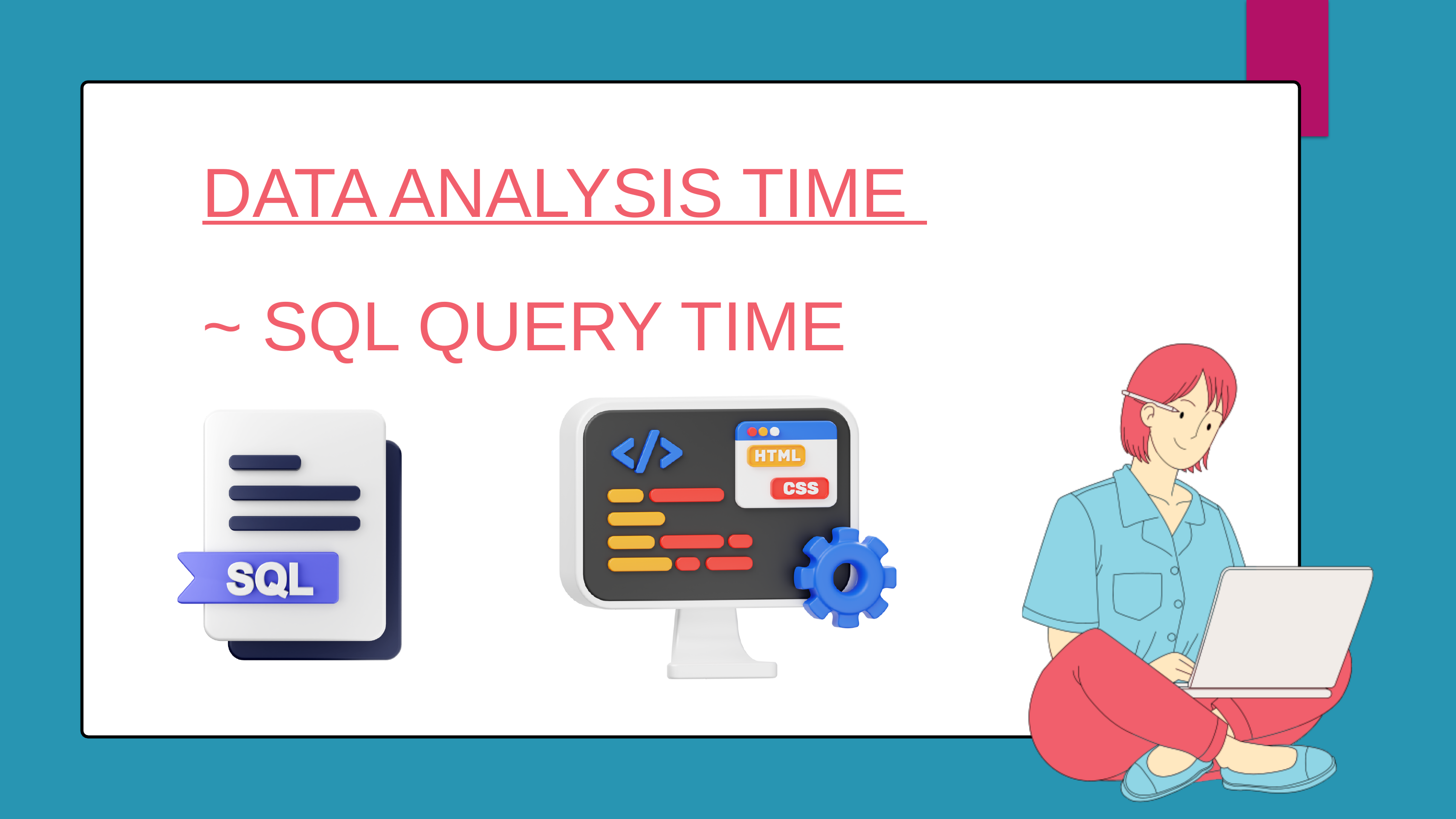

DATA ANALYSIS TIME

~ SQL QUERY TIME